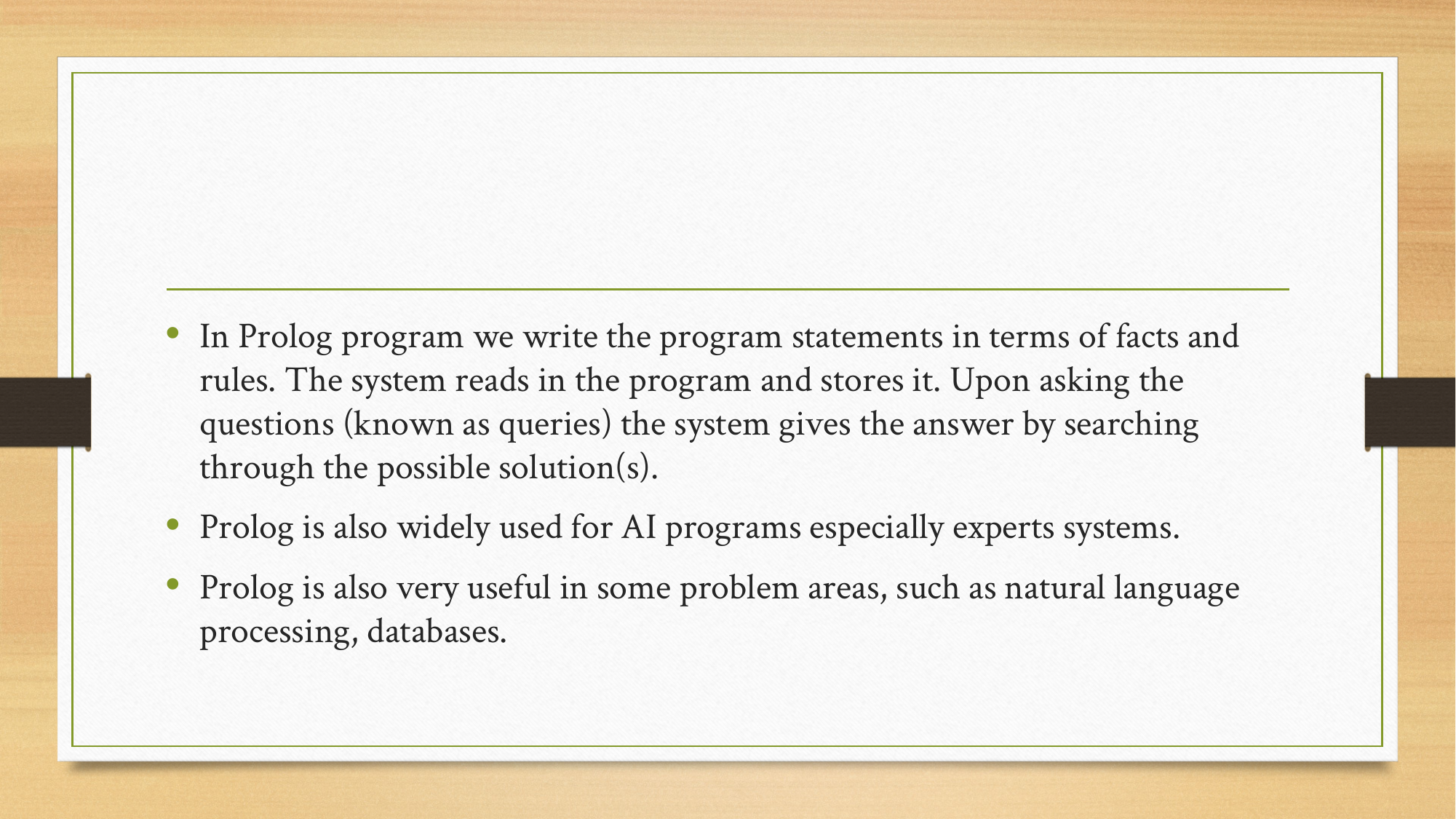

#
In Prolog program we write the program statements in terms of facts and rules. The system reads in the program and stores it. Upon asking the questions (known as queries) the system gives the answer by searching through the possible solution(s).
Prolog is also widely used for AI programs especially experts systems.
Prolog is also very useful in some problem areas, such as natural language processing, databases.